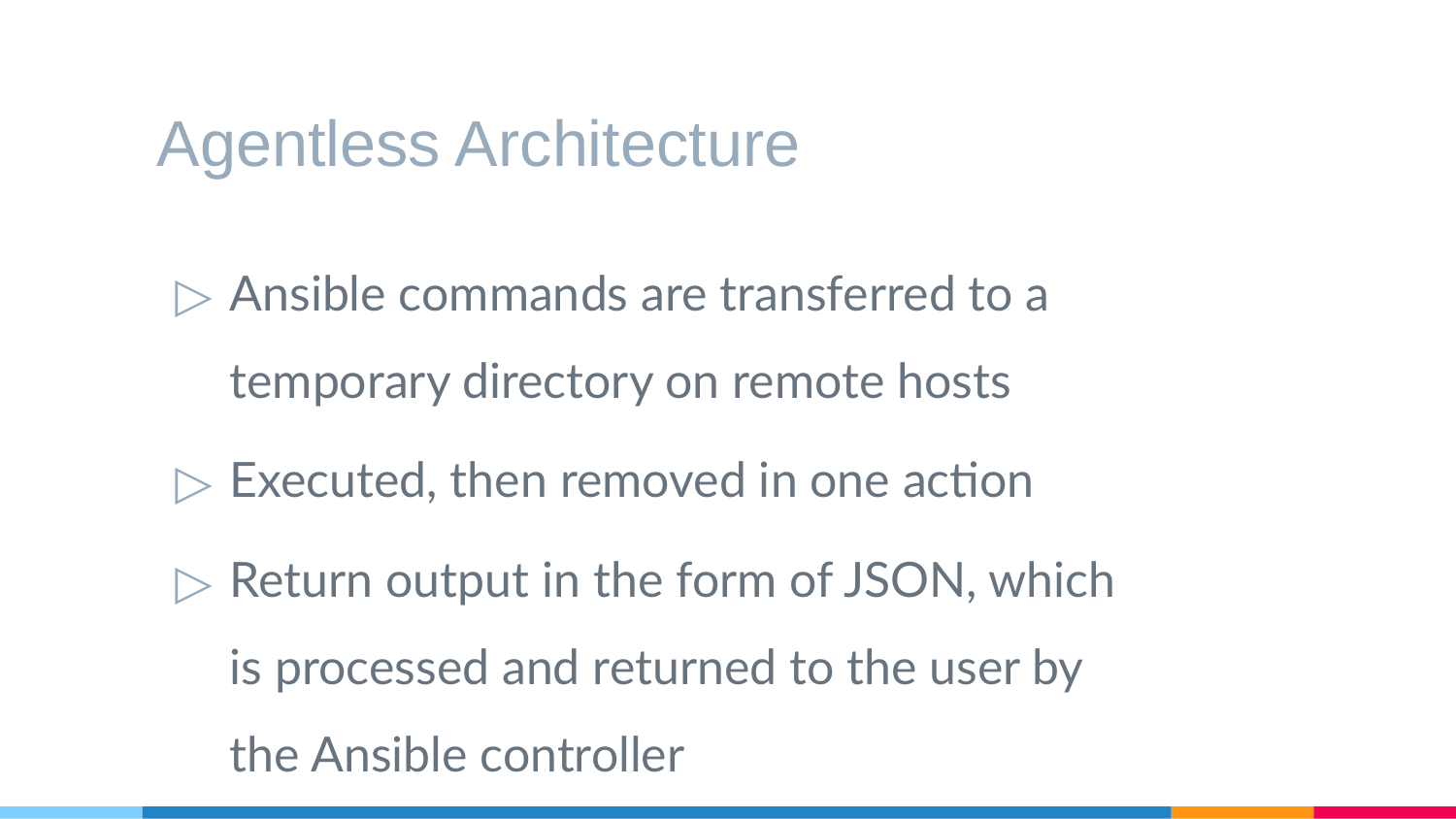

# Agentless Architecture
Ansible commands are transferred to a temporary directory on remote hosts
Executed, then removed in one action
Return output in the form of JSON, which is processed and returned to the user by the Ansible controller